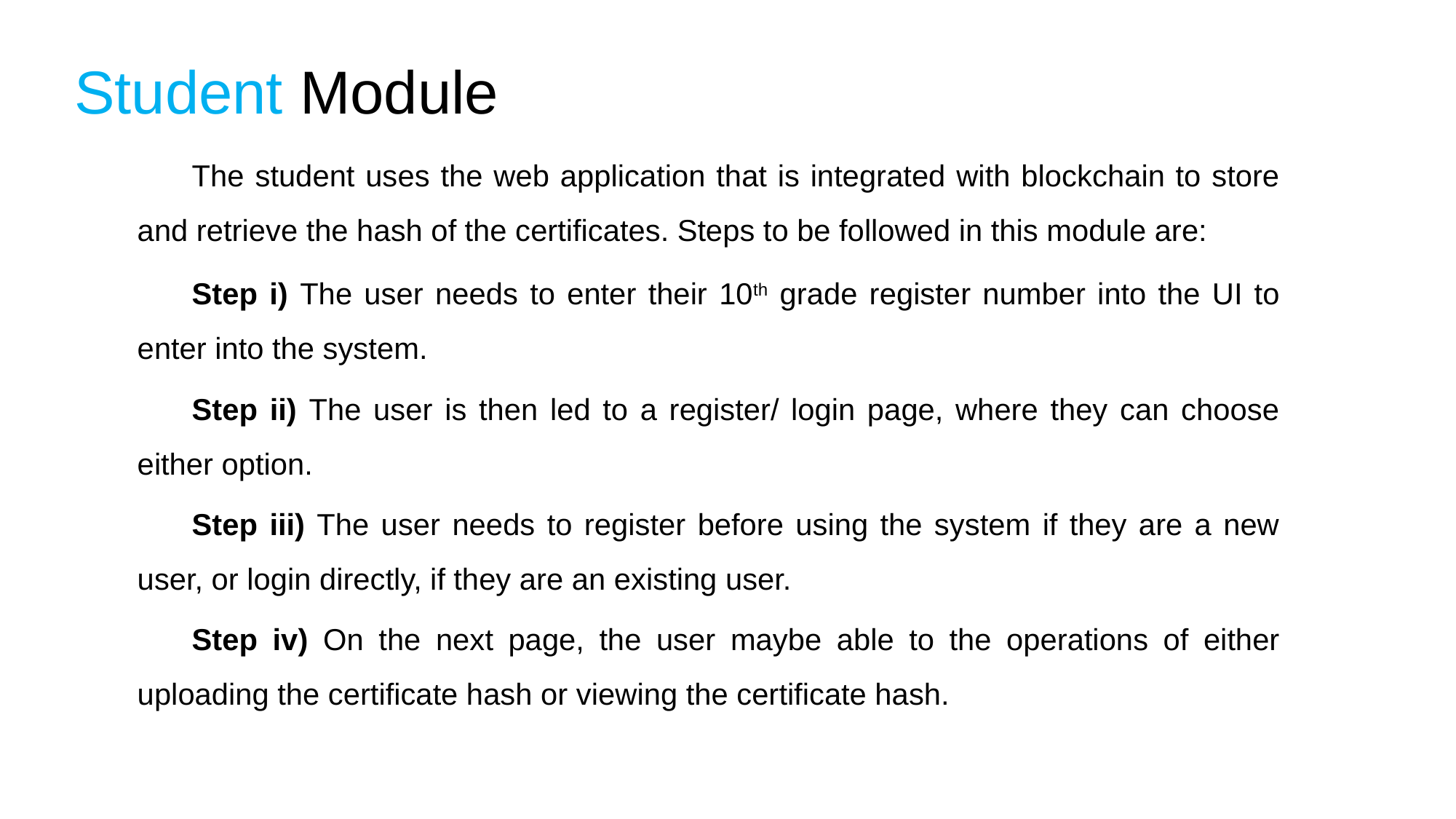

Student Module
The student uses the web application that is integrated with blockchain to store and retrieve the hash of the certificates. Steps to be followed in this module are:
Step i) The user needs to enter their 10th grade register number into the UI to enter into the system.
Step ii) The user is then led to a register/ login page, where they can choose either option.
Step iii) The user needs to register before using the system if they are a new user, or login directly, if they are an existing user.
Step iv) On the next page, the user maybe able to the operations of either uploading the certificate hash or viewing the certificate hash.